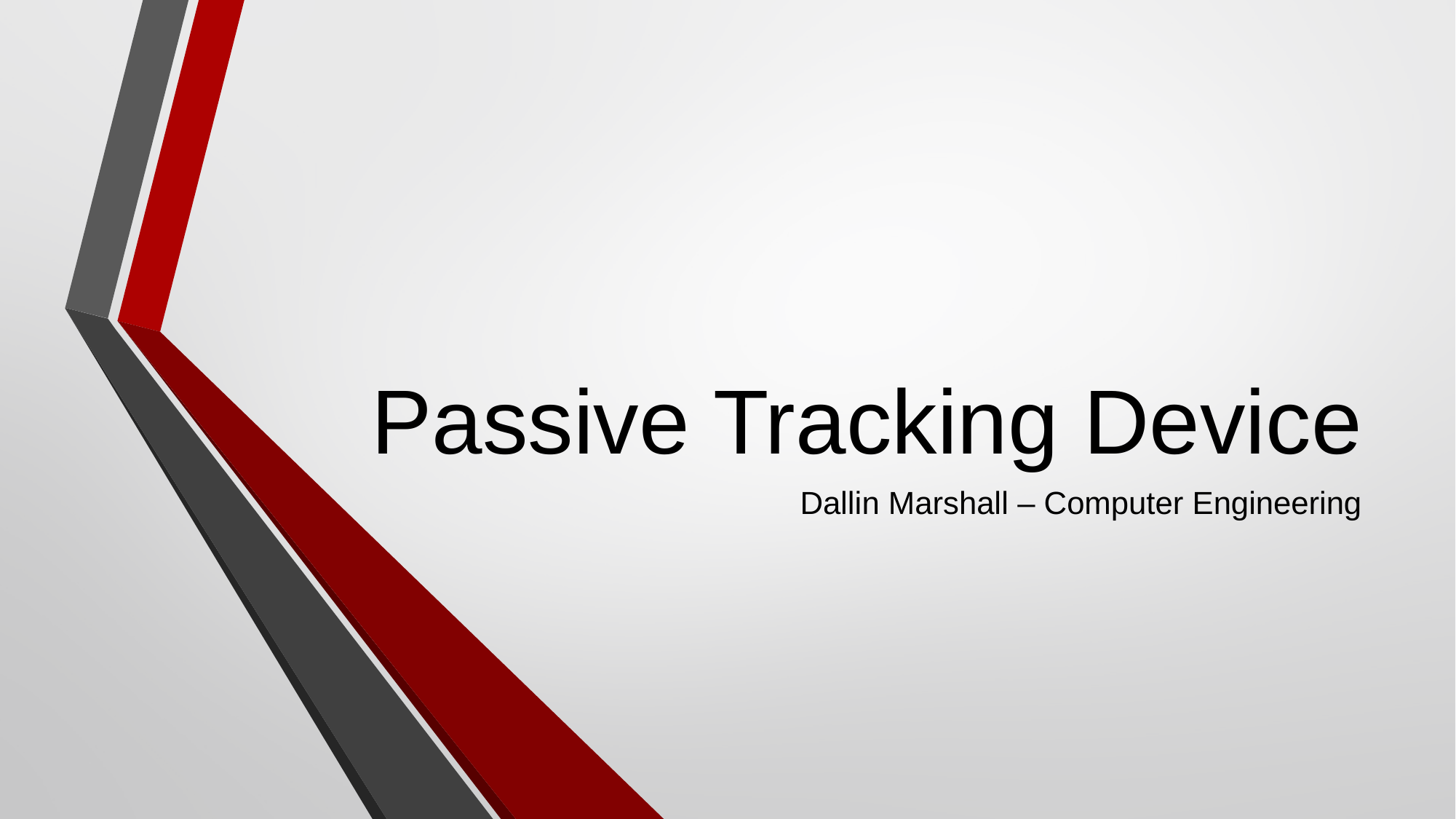

# Passive Tracking Device
Dallin Marshall – Computer Engineering